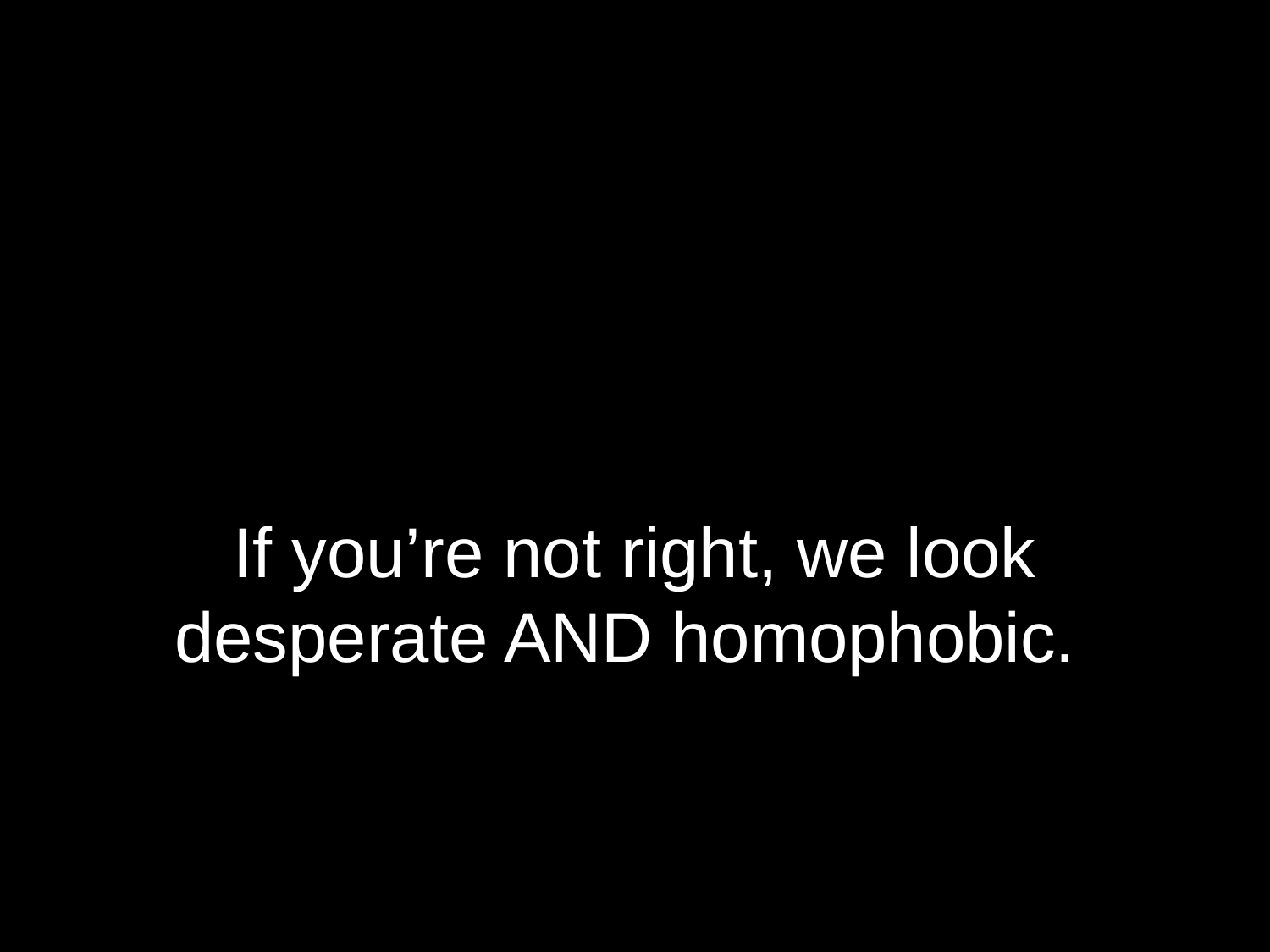

# If you’re not right, we look desperate AND homophobic.